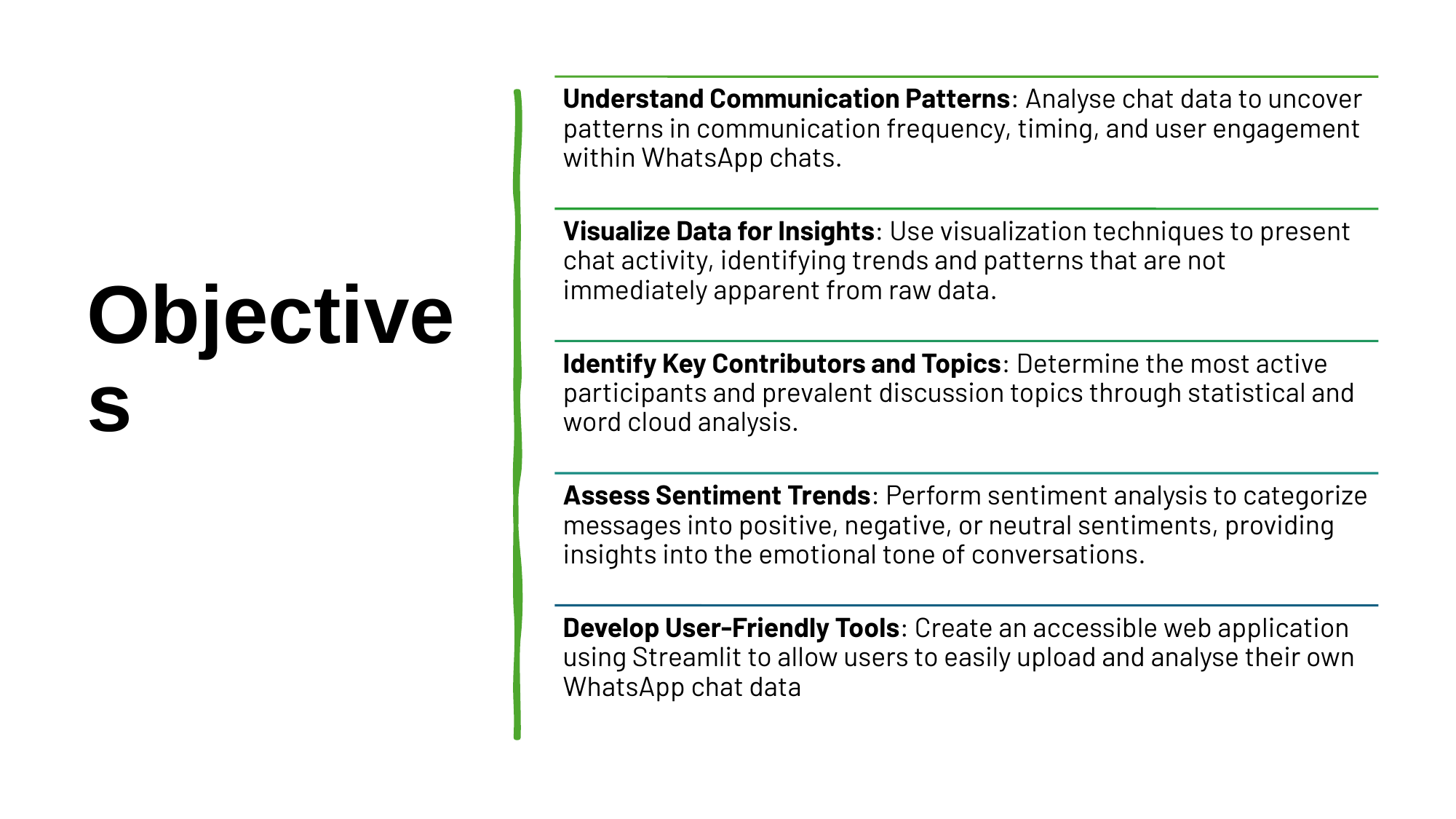

Understand Communication Patterns: Analyse chat data to uncover patterns in communication frequency, timing, and user engagement within WhatsApp chats.
Visualize Data for Insights: Use visualization techniques to present chat activity, identifying trends and patterns that are not immediately apparent from raw data.
Identify Key Contributors and Topics: Determine the most active participants and prevalent discussion topics through statistical and word cloud analysis.
Assess Sentiment Trends: Perform sentiment analysis to categorize messages into positive, negative, or neutral sentiments, providing insights into the emotional tone of conversations.
Develop User-Friendly Tools: Create an accessible web application using Streamlit to allow users to easily upload and analyse their own WhatsApp chat data
# Objectives